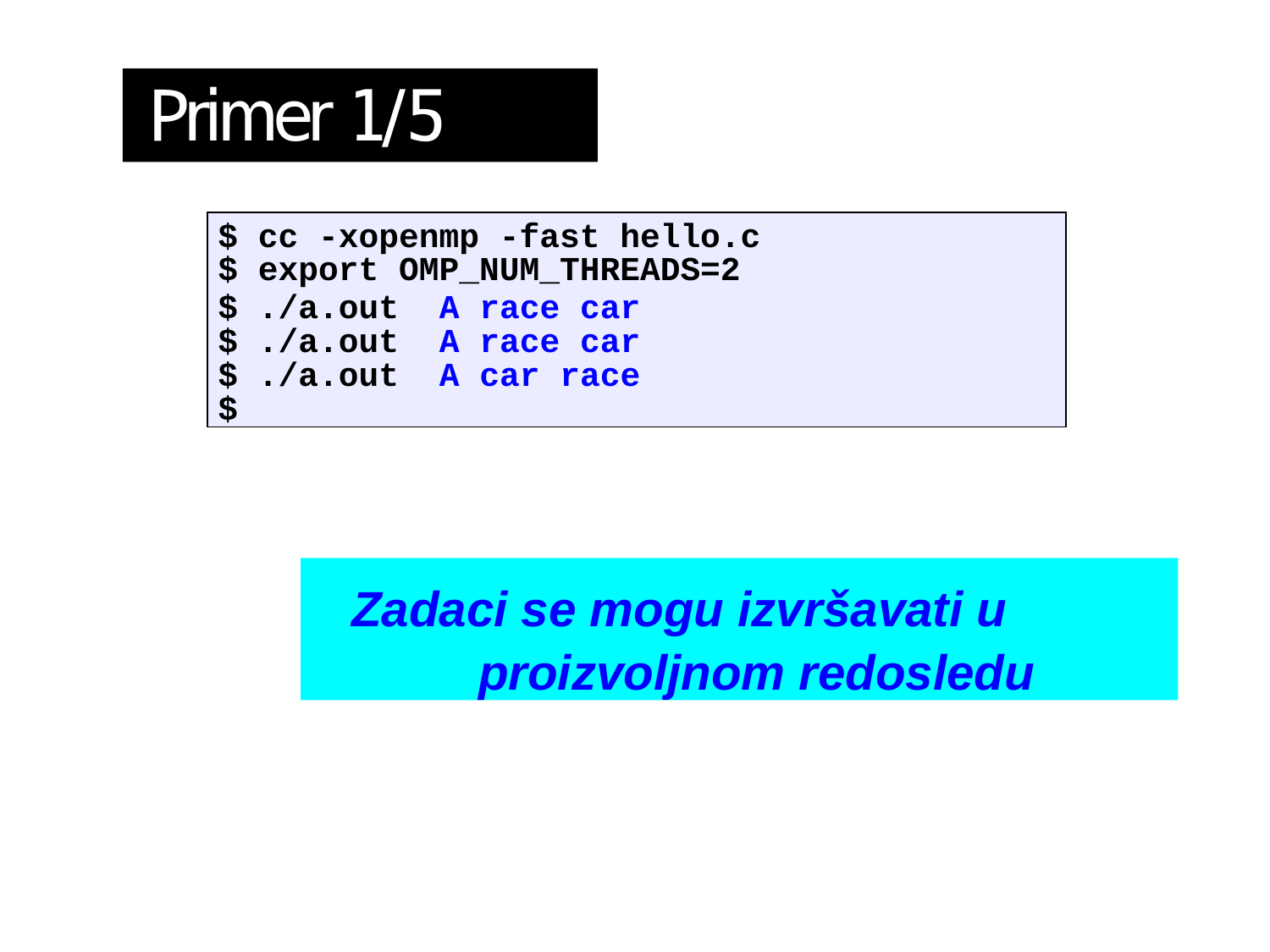

# Primer 1/5
$ cc -xopenmp -fast hello.c
$ export OMP_NUM_THREADS=2
$ ./a.out  A race car
$ ./a.out  A race car
$ ./a.out  A car race
$
Zadaci se mogu izvršavati u proizvoljnom redosledu